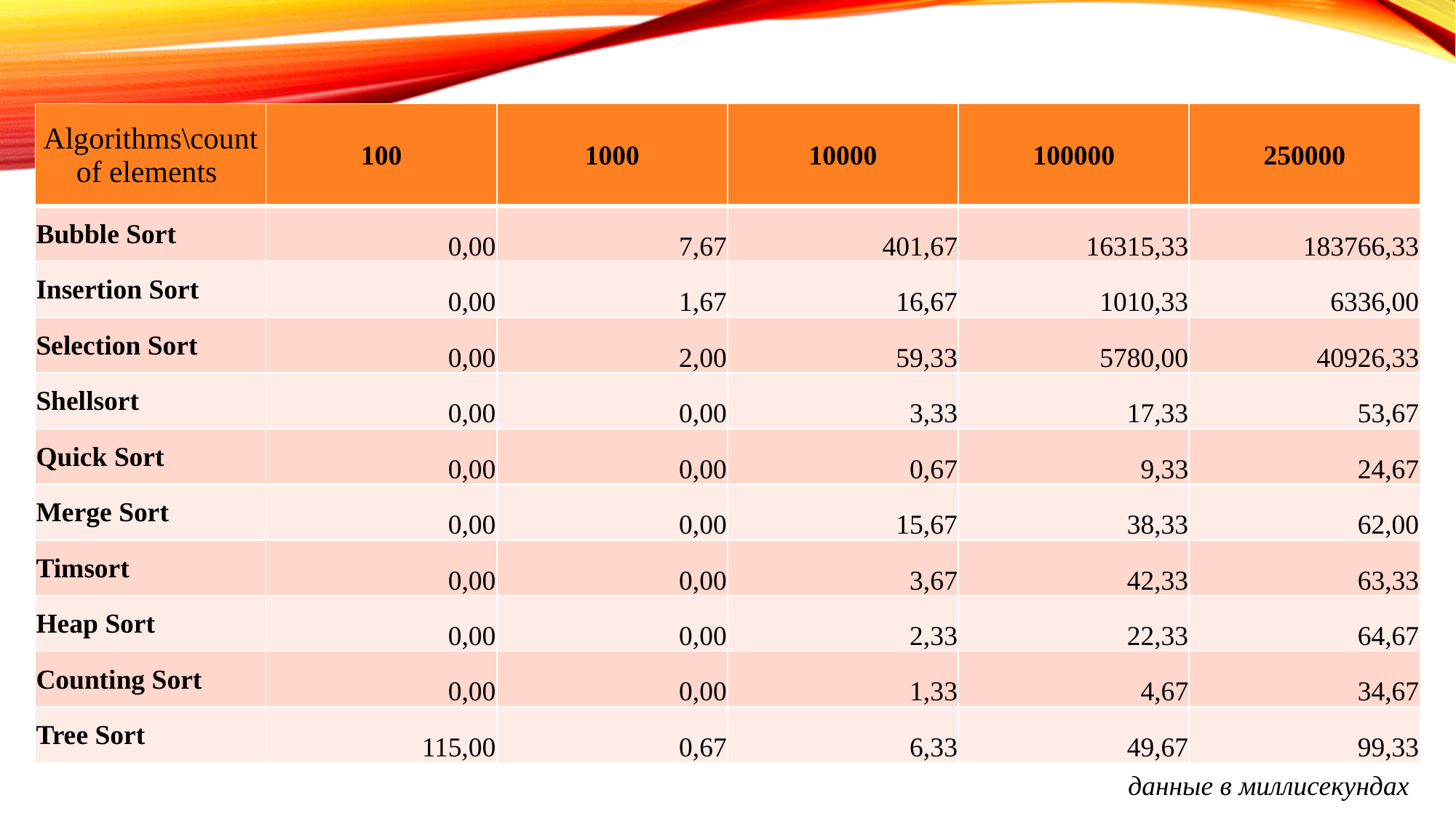

| Algorithms\count of elements | 100 | 1000 | 10000 | 100000 | 250000 |
| --- | --- | --- | --- | --- | --- |
| Bubble Sort | 0,00 | 7,67 | 401,67 | 16315,33 | 183766,33 |
| Insertion Sort | 0,00 | 1,67 | 16,67 | 1010,33 | 6336,00 |
| Selection Sort | 0,00 | 2,00 | 59,33 | 5780,00 | 40926,33 |
| Shellsort | 0,00 | 0,00 | 3,33 | 17,33 | 53,67 |
| Quick Sort | 0,00 | 0,00 | 0,67 | 9,33 | 24,67 |
| Merge Sort | 0,00 | 0,00 | 15,67 | 38,33 | 62,00 |
| Timsort | 0,00 | 0,00 | 3,67 | 42,33 | 63,33 |
| Heap Sort | 0,00 | 0,00 | 2,33 | 22,33 | 64,67 |
| Counting Sort | 0,00 | 0,00 | 1,33 | 4,67 | 34,67 |
| Tree Sort | 115,00 | 0,67 | 6,33 | 49,67 | 99,33 |
данные в миллисекундах